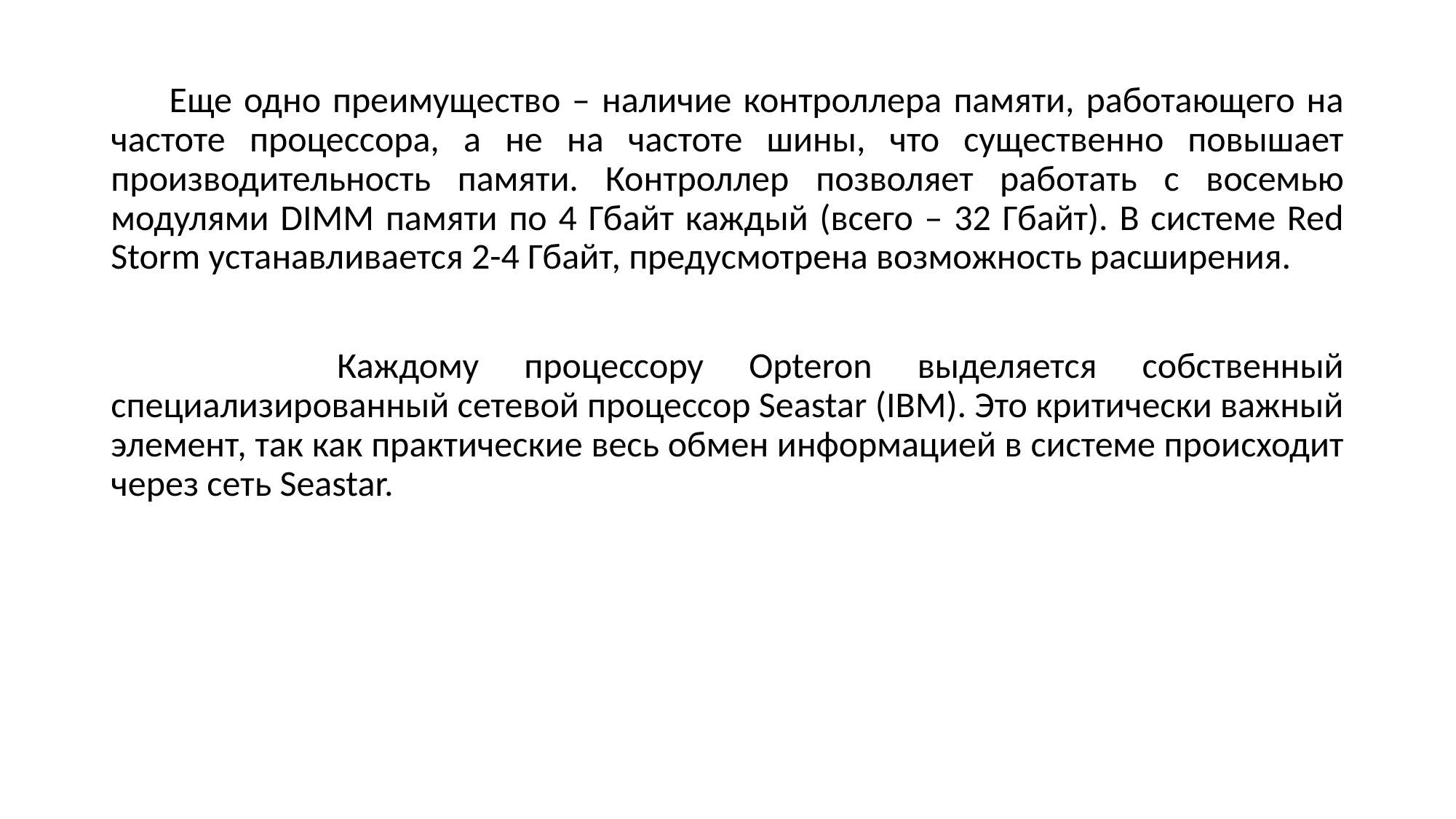

Еще одно преимущество – наличие контроллера памяти, работающего на частоте процессора, а не на частоте шины, что существенно повышает производительность памяти. Контроллер позволяет работать с восемью модулями DIMM памяти по 4 Гбайт каждый (всего – 32 Гбайт). В системе Red Storm устанавливается 2-4 Гбайт, предусмотрена возможность расширения.

     Каждому процессору Opteron выделяется собственный специализированный сетевой процессор Seastar (IBM). Это критически важный элемент, так как практические весь обмен информацией в системе происходит через сеть Seastar.